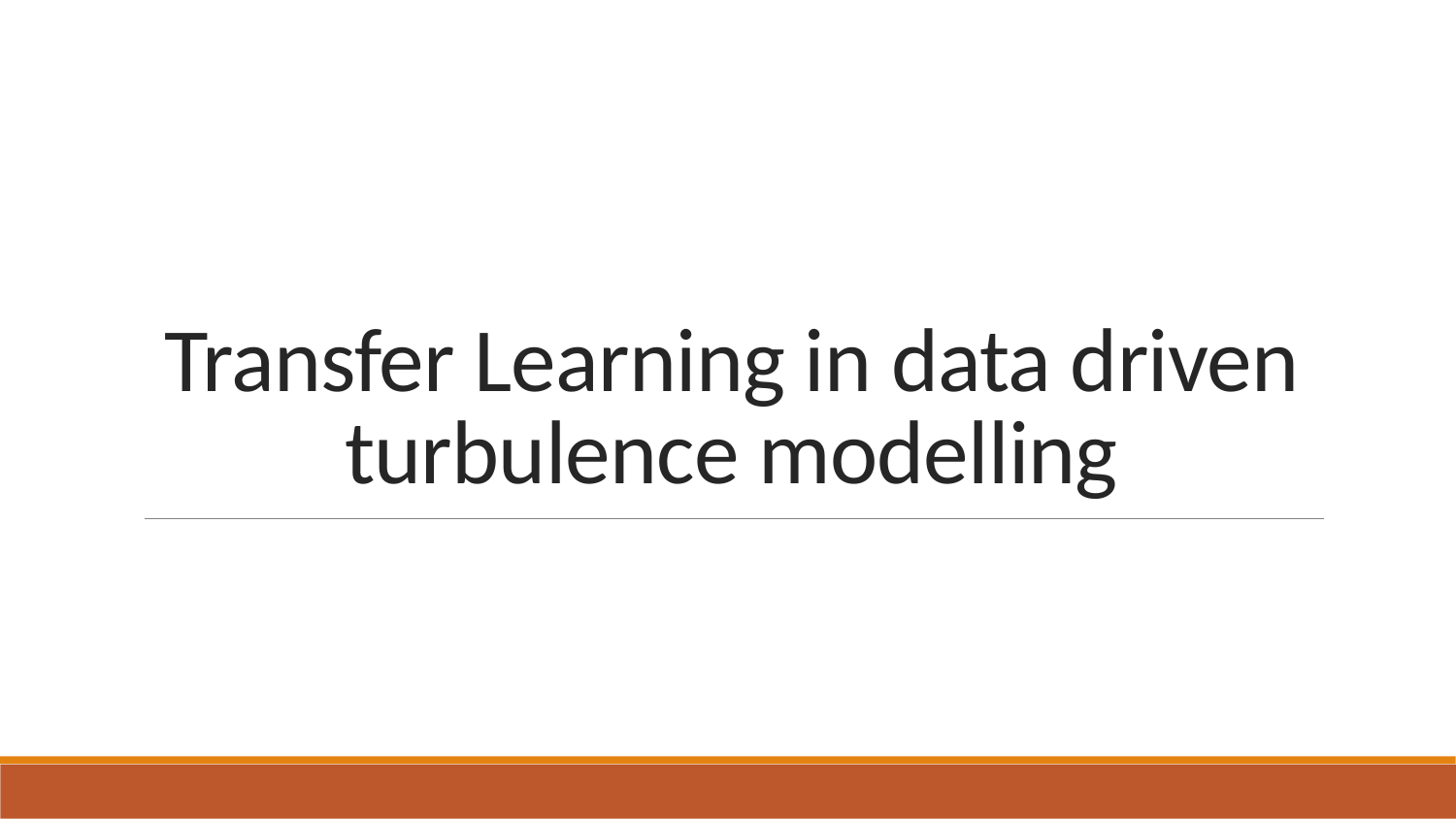

# Transfer Learning in data driven turbulence modelling